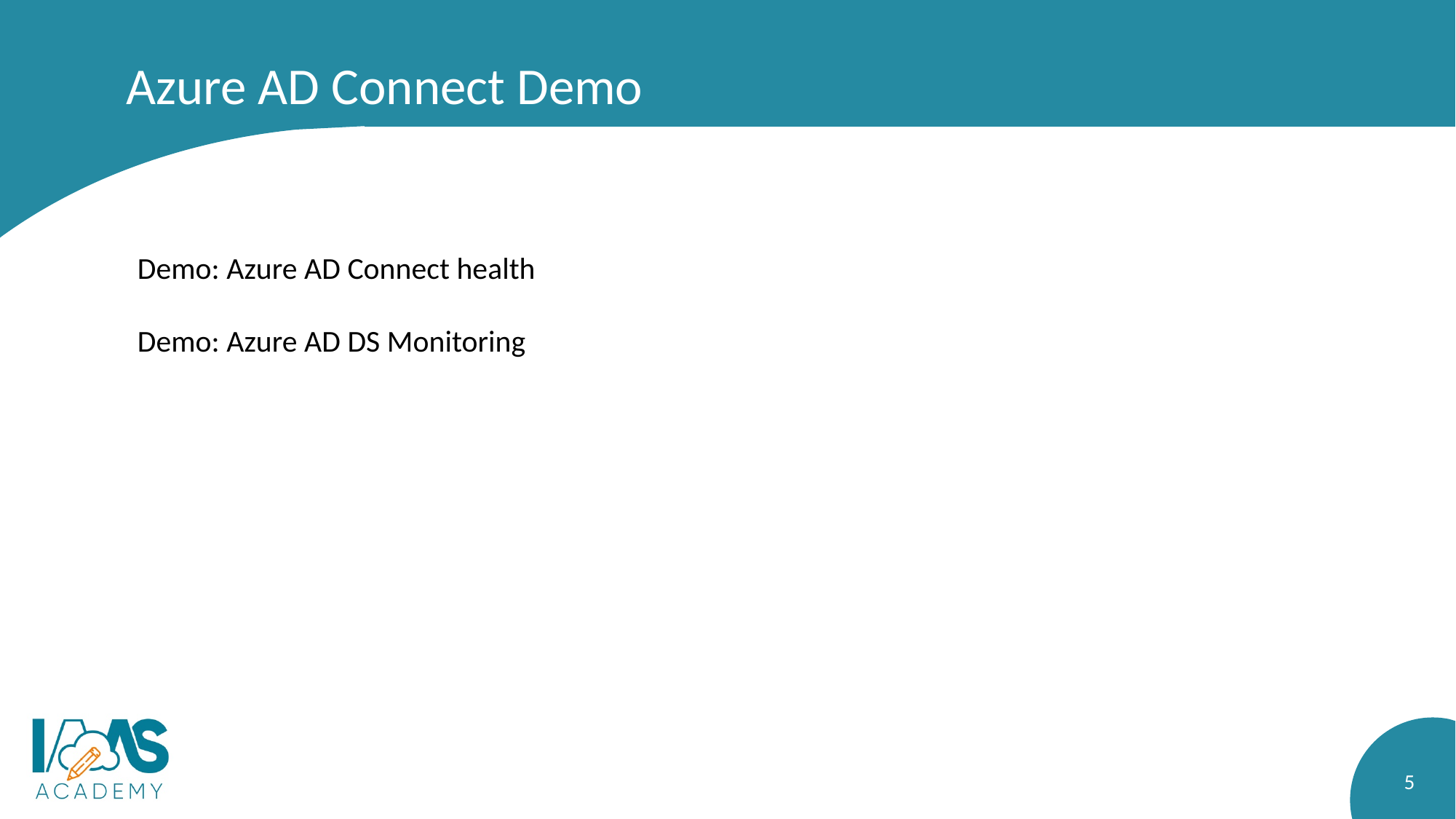

# Azure AD Connect Demo
Demo: Azure AD Connect health
Demo: Azure AD DS Monitoring
5